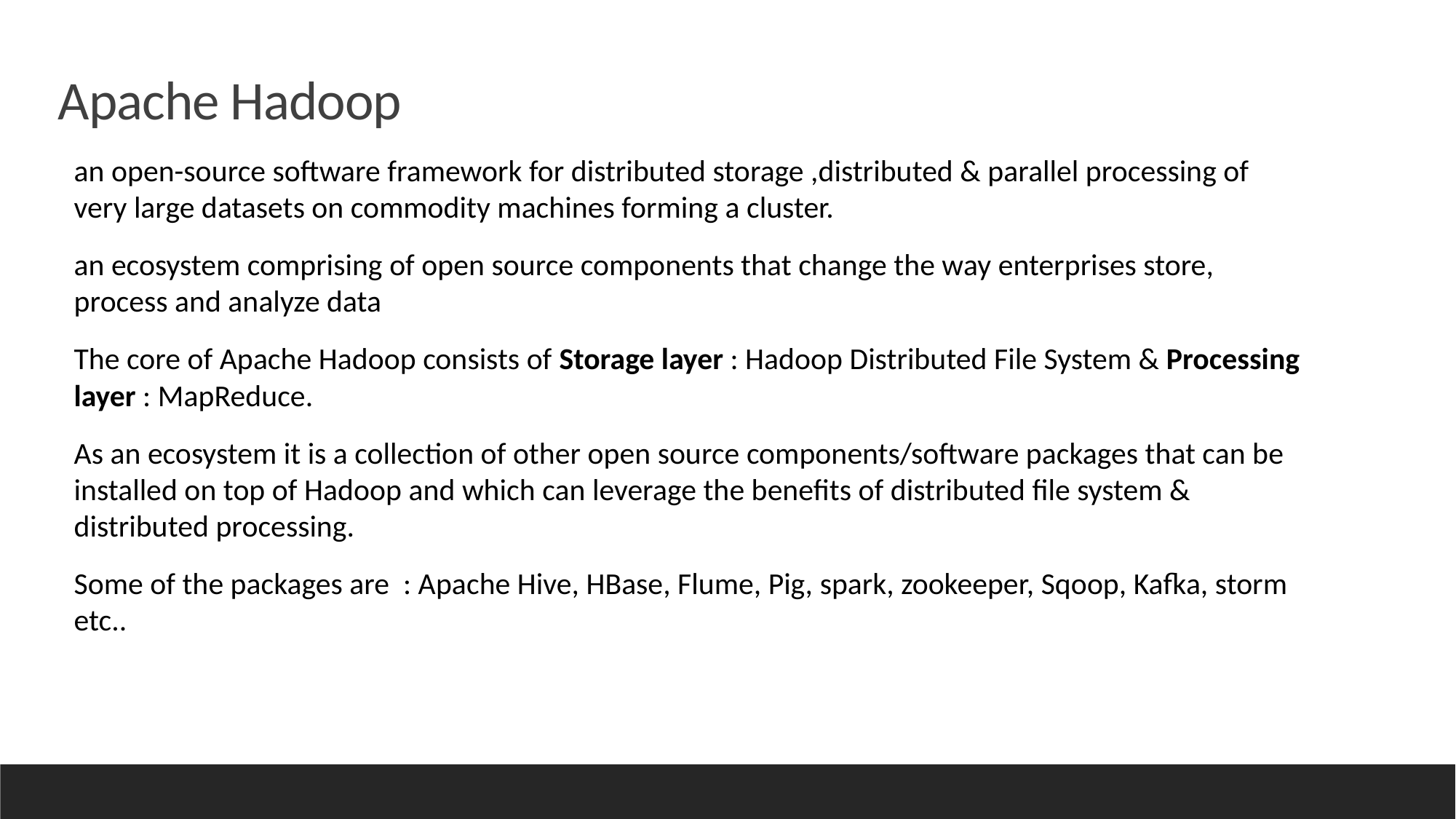

Apache Hadoop
an open-source software framework for distributed storage ,distributed & parallel processing of very large datasets on commodity machines forming a cluster.
an ecosystem comprising of open source components that change the way enterprises store, process and analyze data
The core of Apache Hadoop consists of Storage layer : Hadoop Distributed File System & Processing layer : MapReduce.
As an ecosystem it is a collection of other open source components/software packages that can be installed on top of Hadoop and which can leverage the benefits of distributed file system & distributed processing.
Some of the packages are  : Apache Hive, HBase, Flume, Pig, spark, zookeeper, Sqoop, Kafka, storm etc..